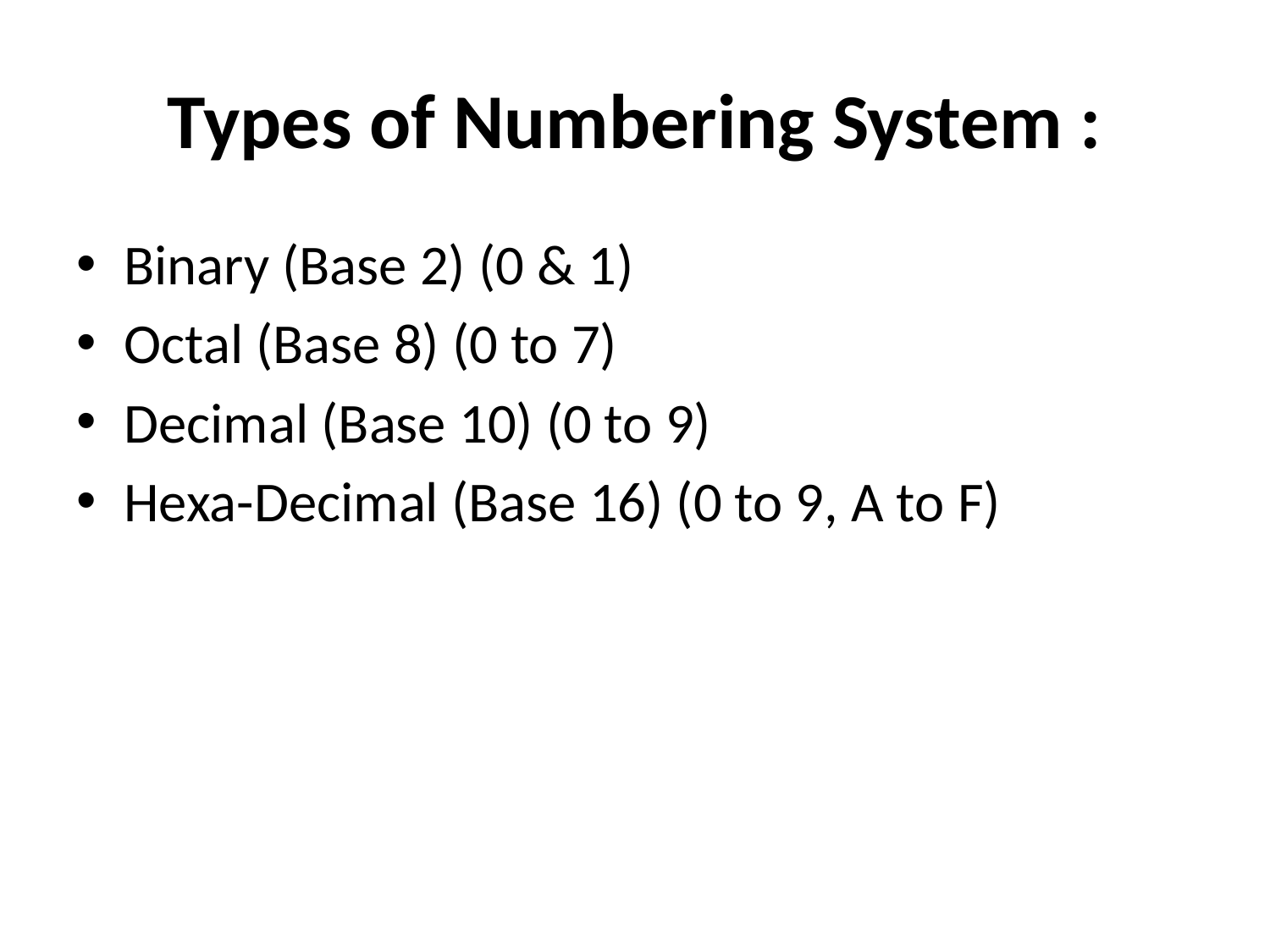

# Types of Numbering System :
Binary (Base 2) (0 & 1)
Octal (Base 8) (0 to 7)
Decimal (Base 10) (0 to 9)
Hexa-Decimal (Base 16) (0 to 9, A to F)